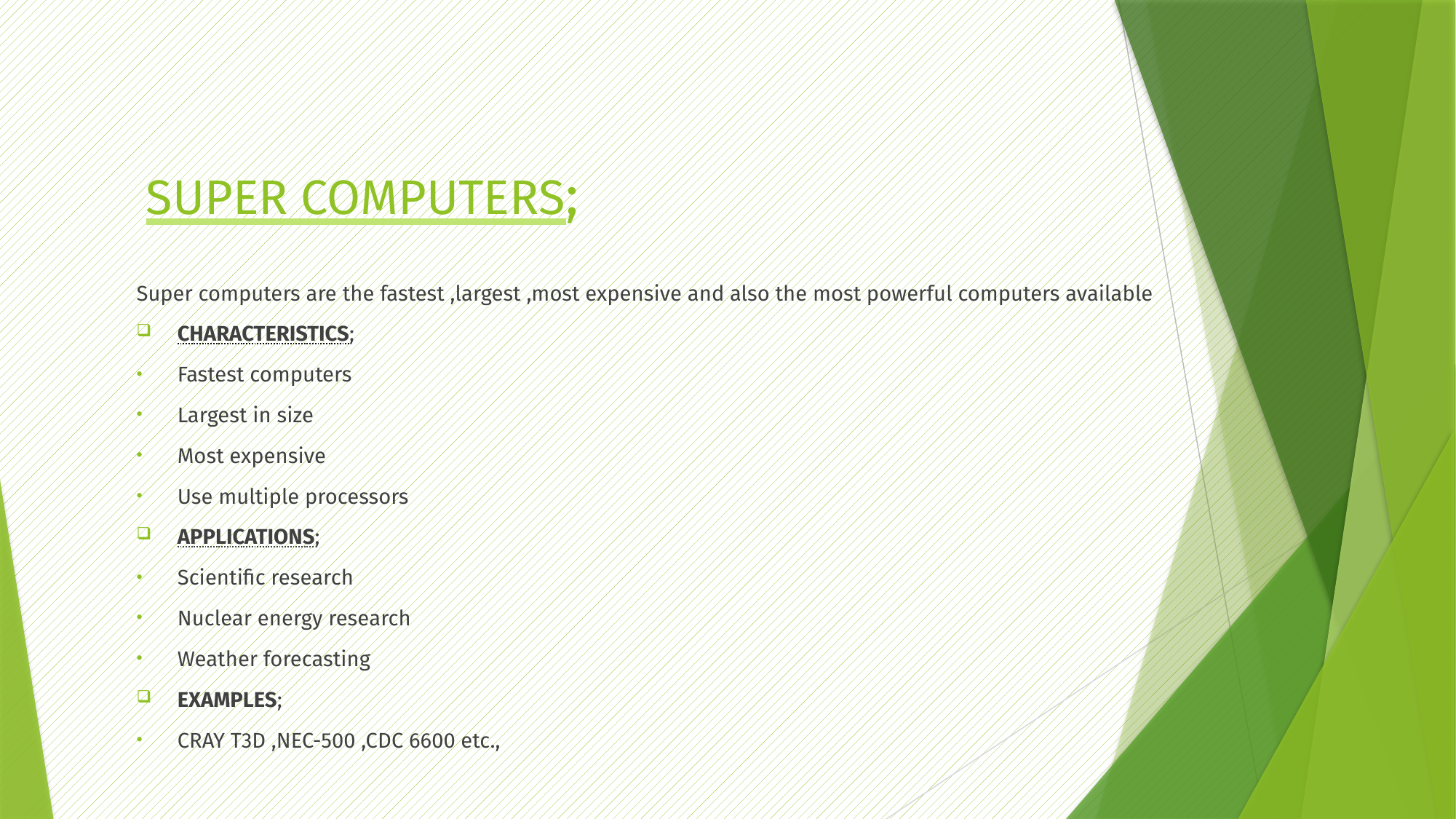

# SUPER COMPUTERS;
Super computers are the fastest ,largest ,most expensive and also the most powerful computers available
CHARACTERISTICS;
Fastest computers
Largest in size
Most expensive
Use multiple processors
APPLICATIONS;
Scientific research
Nuclear energy research
Weather forecasting
EXAMPLES;
CRAY T3D ,NEC-500 ,CDC 6600 etc.,